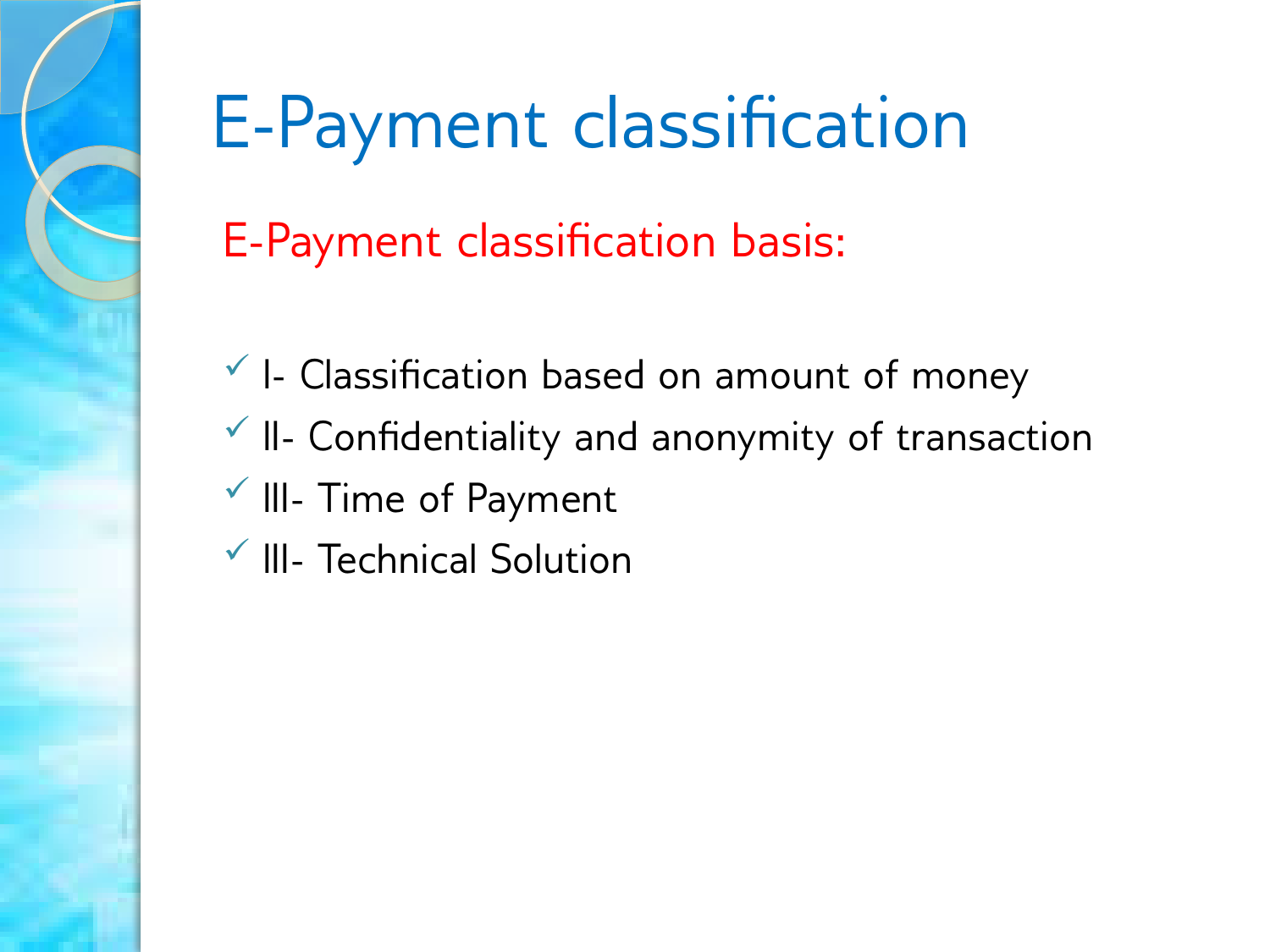

# E-Payment classification
E-Payment classification basis:

I- Classification based on amount of money
II- Confidentiality and anonymity of transaction
III- Time of Payment
III- Technical Solution